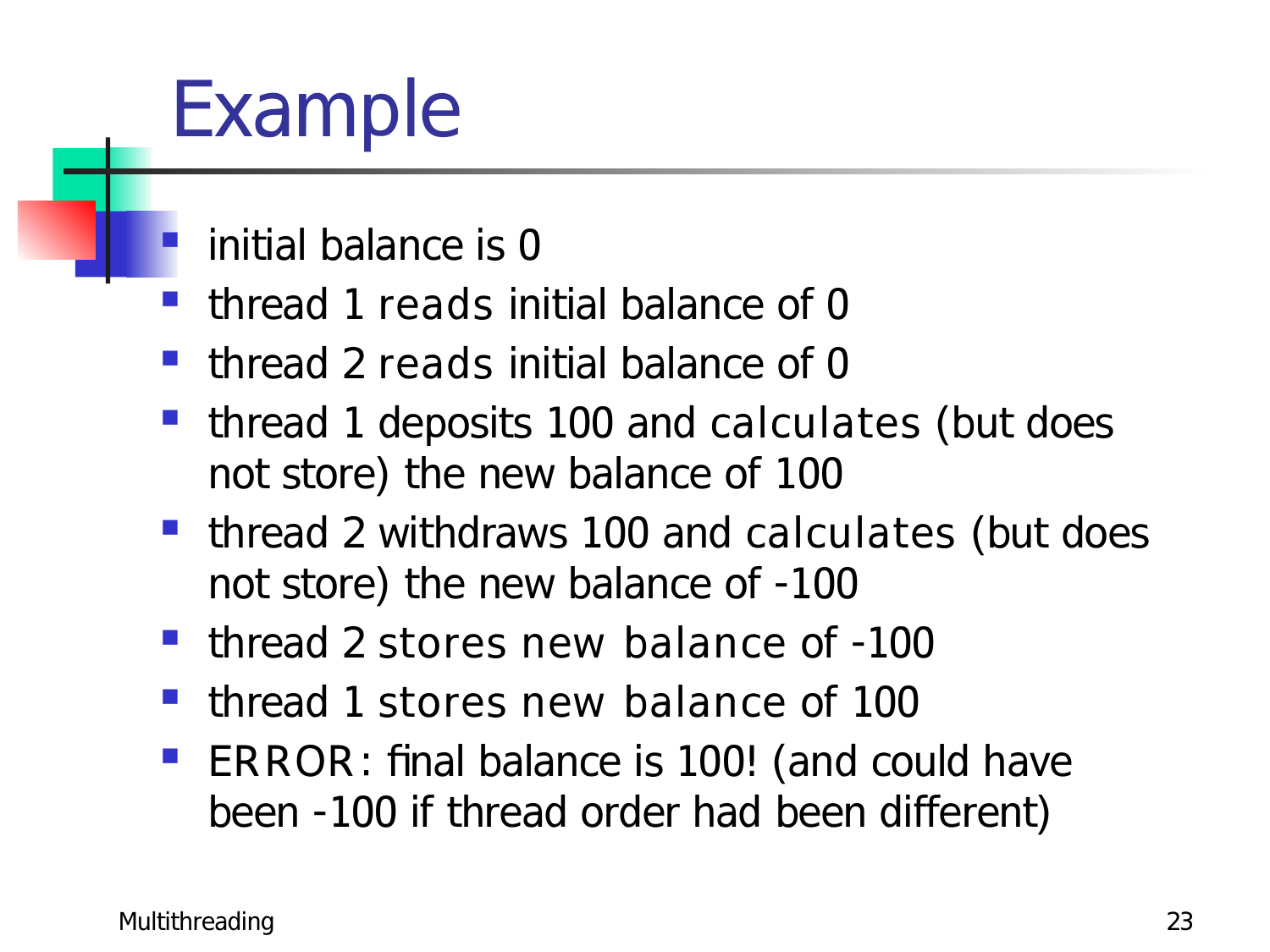

# Example
initial balance is 0
thread 1 reads initial balance of 0
thread 2 reads initial balance of 0
thread 1 deposits 100 and calculates (but does not store) the new balance of 100
thread 2 withdraws 100 and calculates (but does not store) the new balance of -100
thread 2 stores new balance of -100
thread 1 stores new balance of 100
ERROR: final balance is 100! (and could have been -100 if thread order had been different)
Multithreading
23